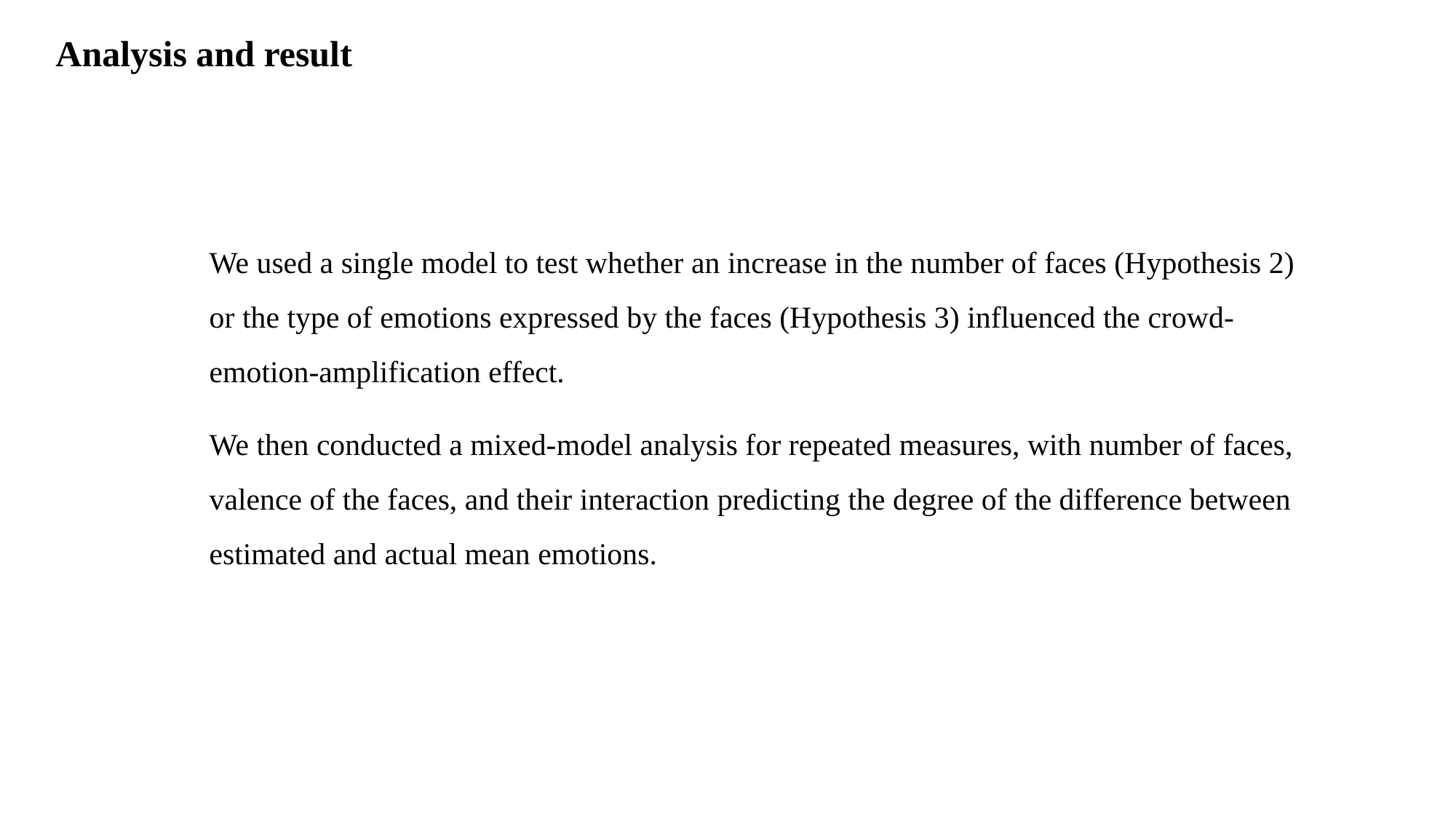

Analysis and result

We used a single model to test whether an increase in the number of faces (Hypothesis 2) or the type of emotions expressed by the faces (Hypothesis 3) influenced the crowd-emotion-amplification effect.
We then conducted a mixed-model analysis for repeated measures, with number of faces, valence of the faces, and their interaction predicting the degree of the difference between estimated and actual mean emotions.